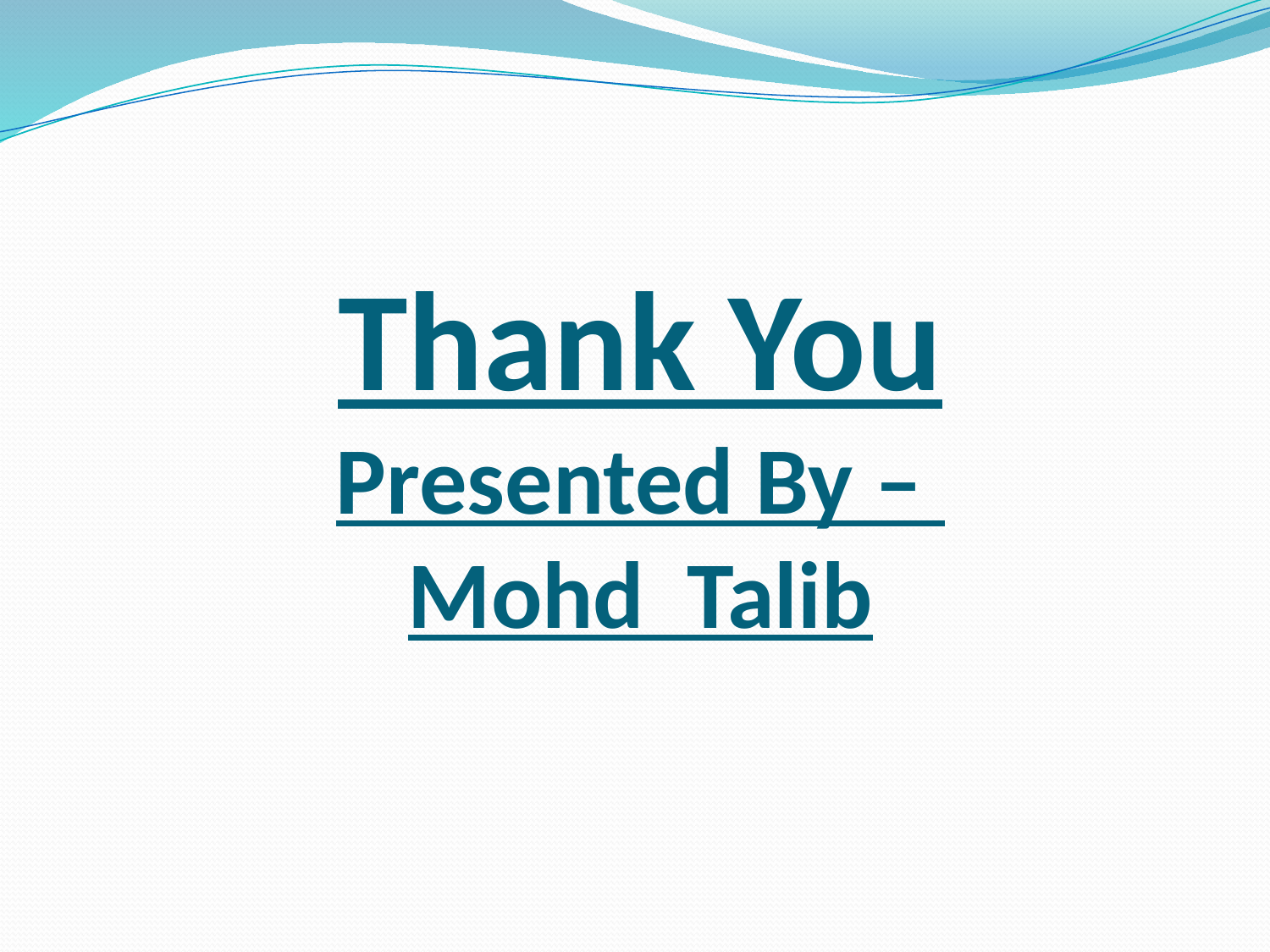

# Thank You Presented By – Mohd  Talib